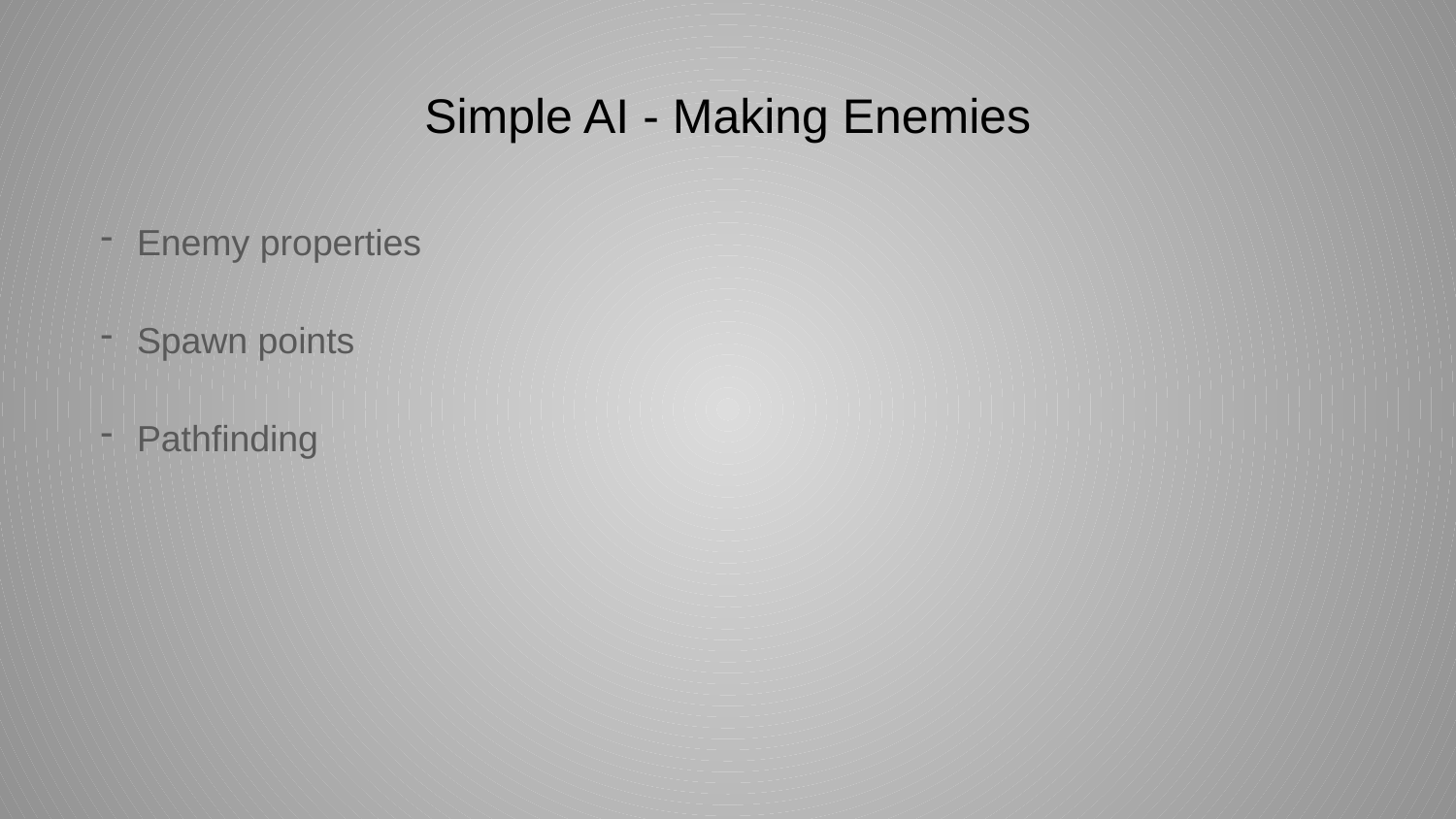

# Simple AI - Making Enemies
Enemy properties
Spawn points
Pathfinding